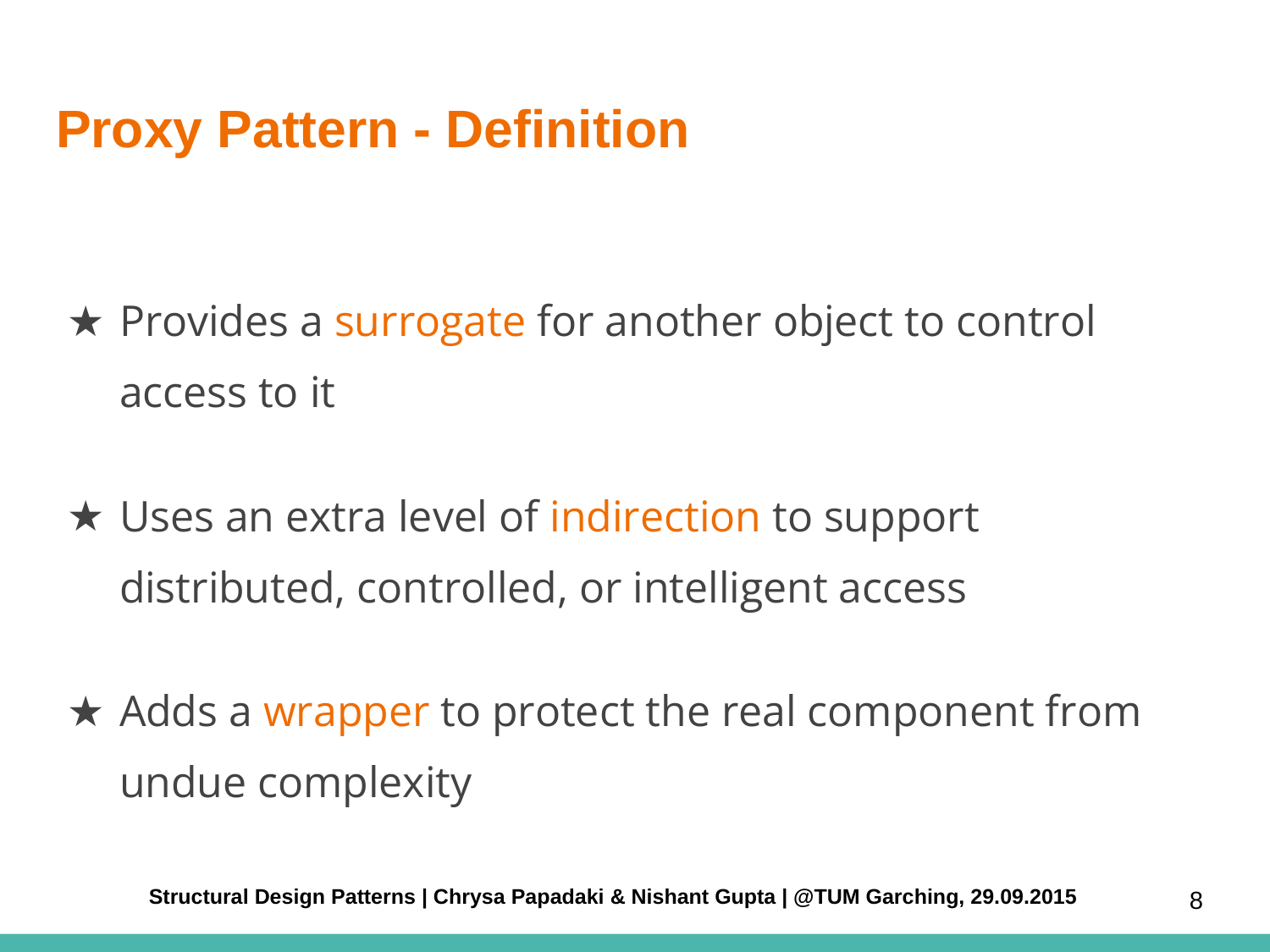

# Proxy Pattern - Definition
Provides a surrogate for another object to control access to it
Uses an extra level of indirection to support distributed, controlled, or intelligent access
Adds a wrapper to protect the real component from undue complexity
8
   Structural Design Patterns | Chrysa Papadaki & Nishant Gupta | @TUM Garching, 29.09.2015